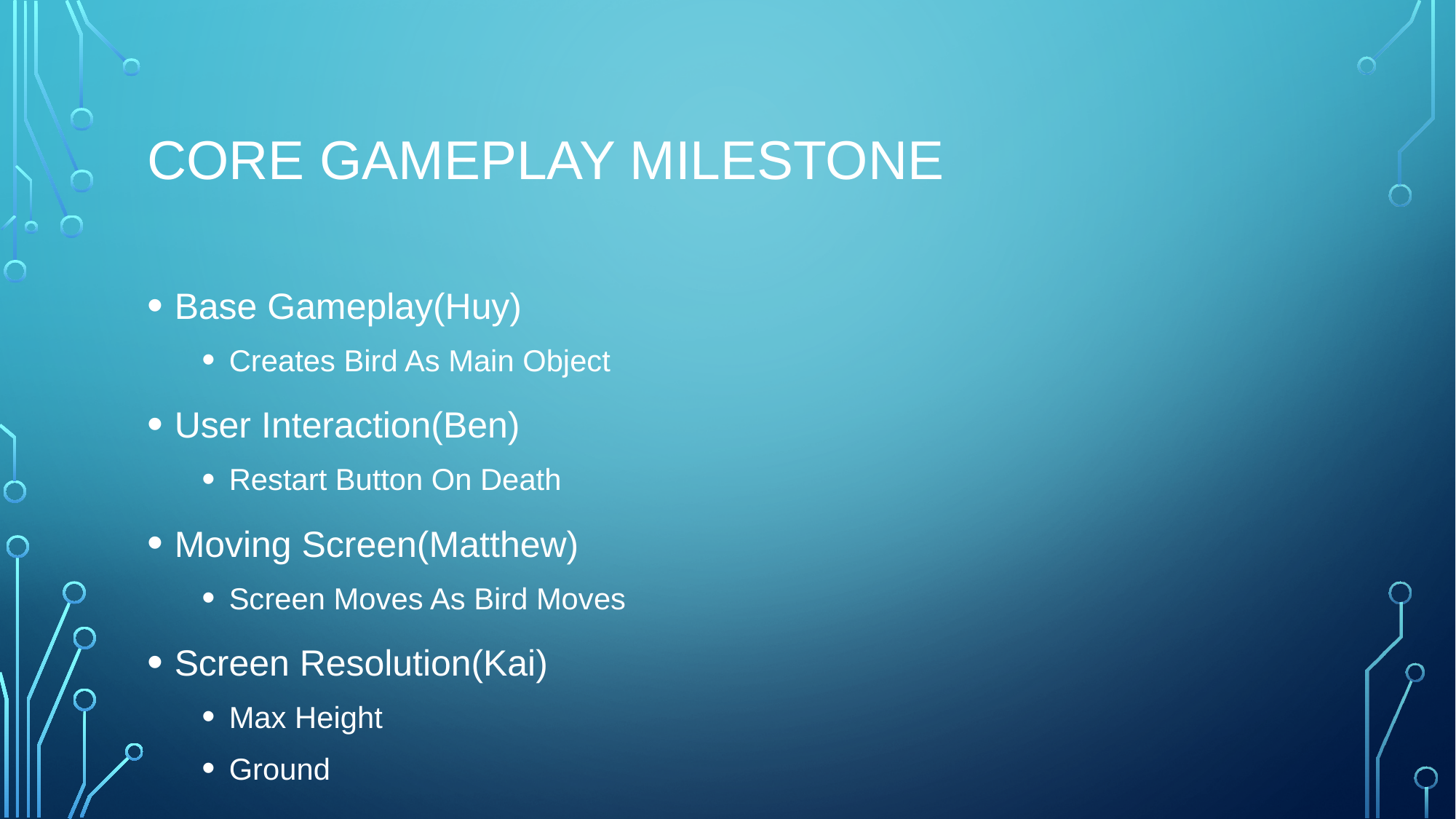

# Core gameplay milestone
Base Gameplay(Huy)
Creates Bird As Main Object
User Interaction(Ben)
Restart Button On Death
Moving Screen(Matthew)
Screen Moves As Bird Moves
Screen Resolution(Kai)
Max Height
Ground